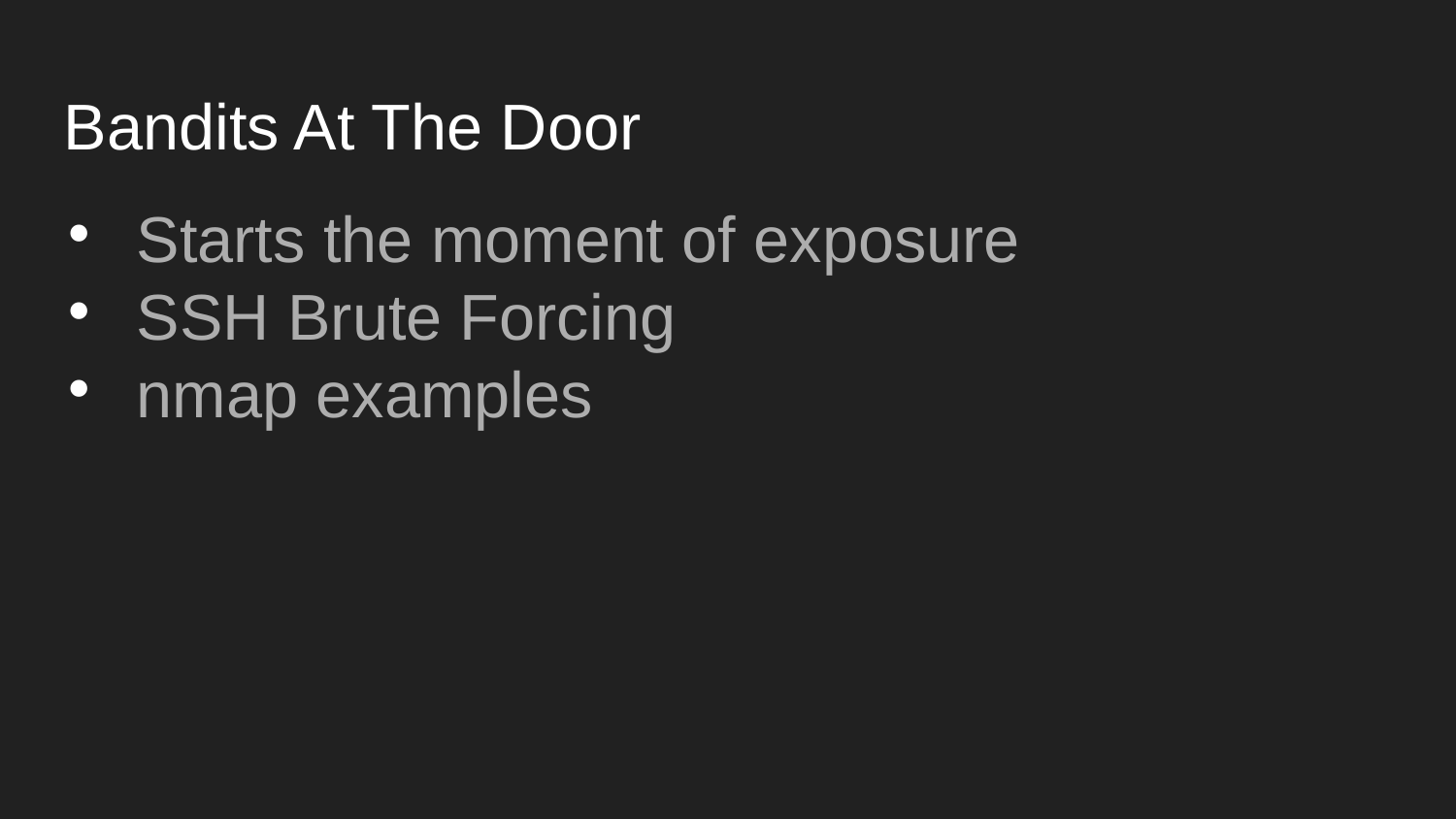

Bandits At The Door
Starts the moment of exposure
SSH Brute Forcing
nmap examples